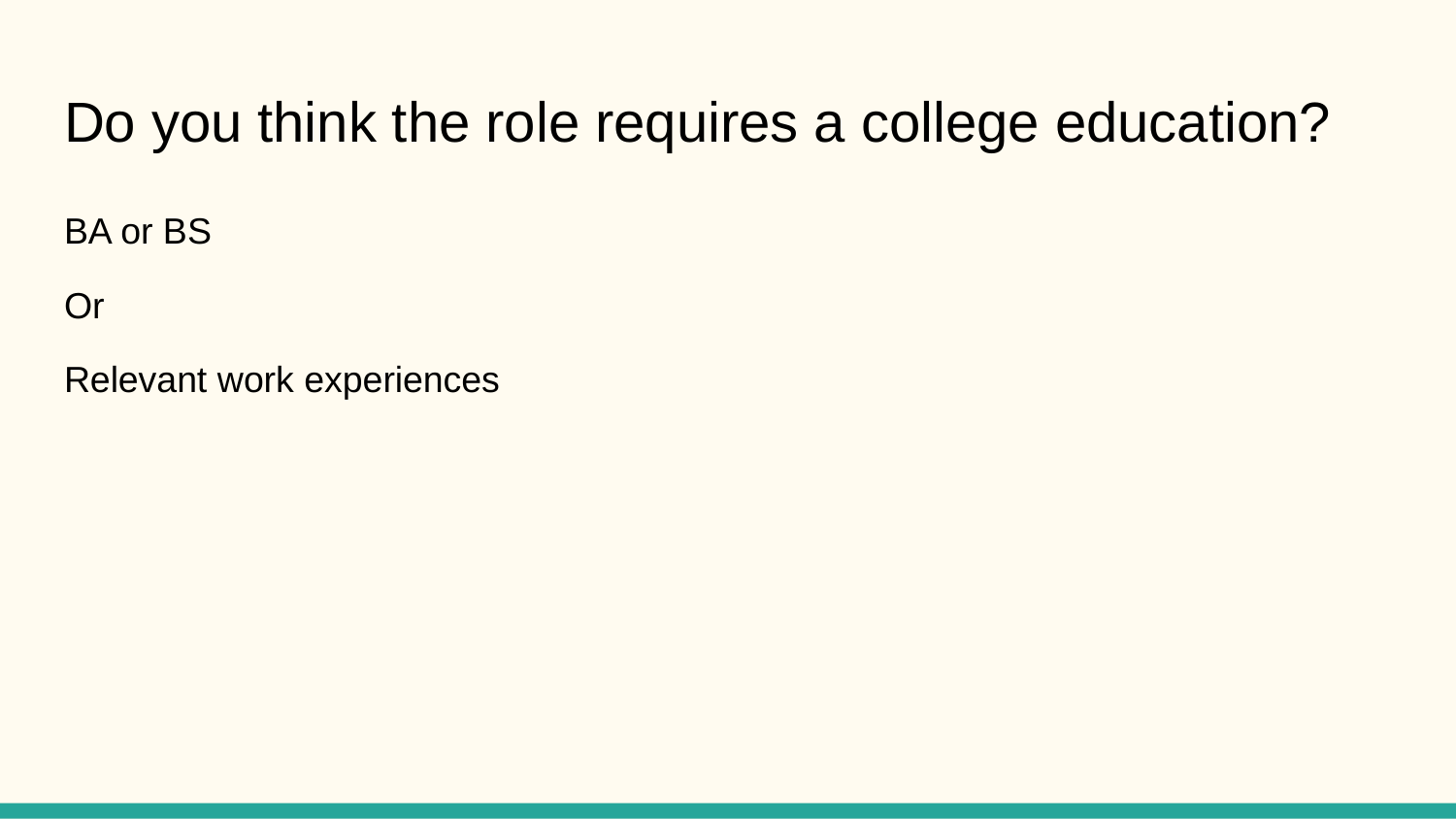

# Do you think the role requires a college education?

BA or BS
Or
Relevant work experiences